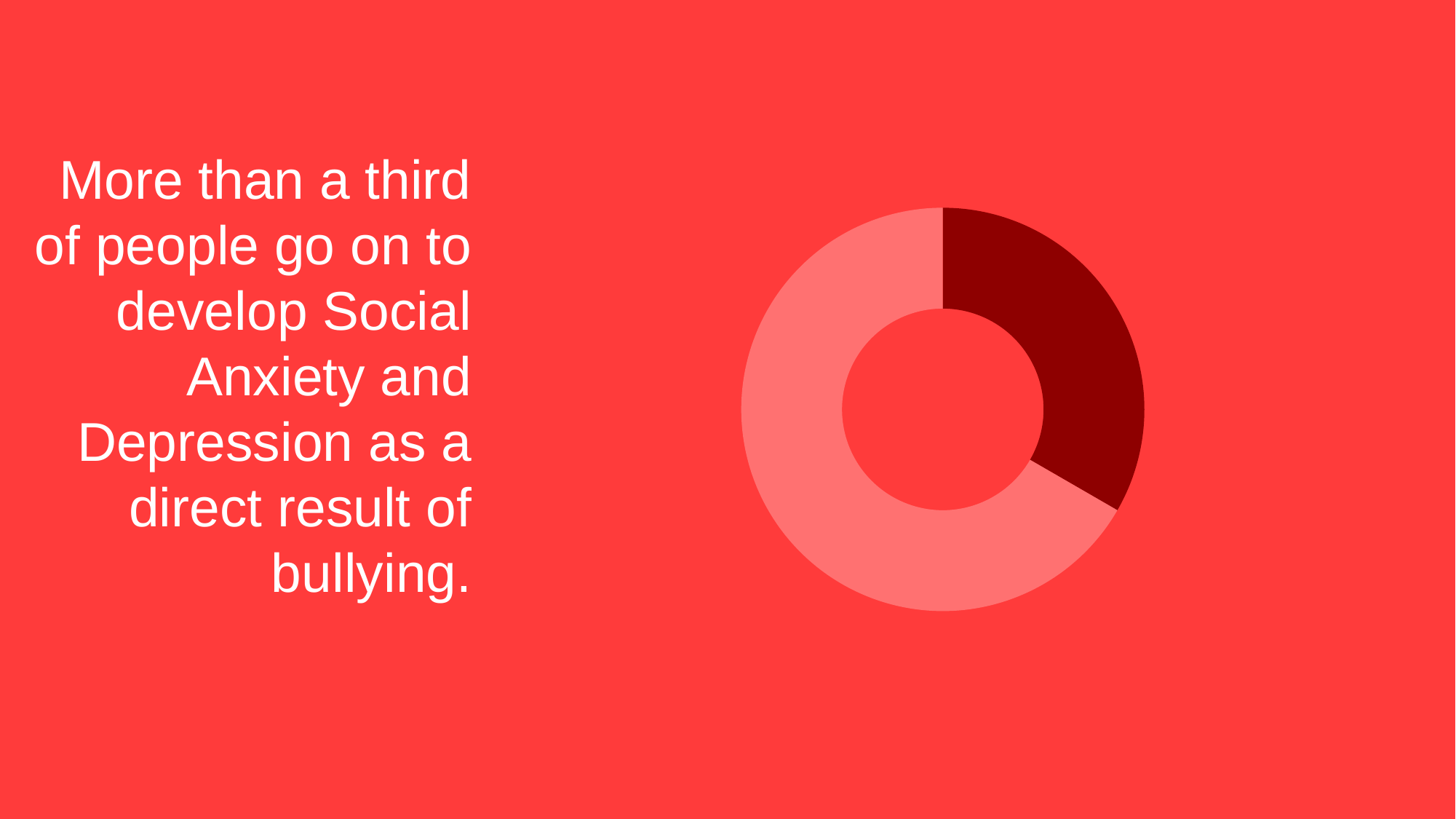

More than a third of people go on to develop Social Anxiety and Depression as a direct result of bullying.

### Chart

| Category | Value |
|---|---|
| 1st Qtr | 1.0 |
| 2nd Qtr | 2.0 |